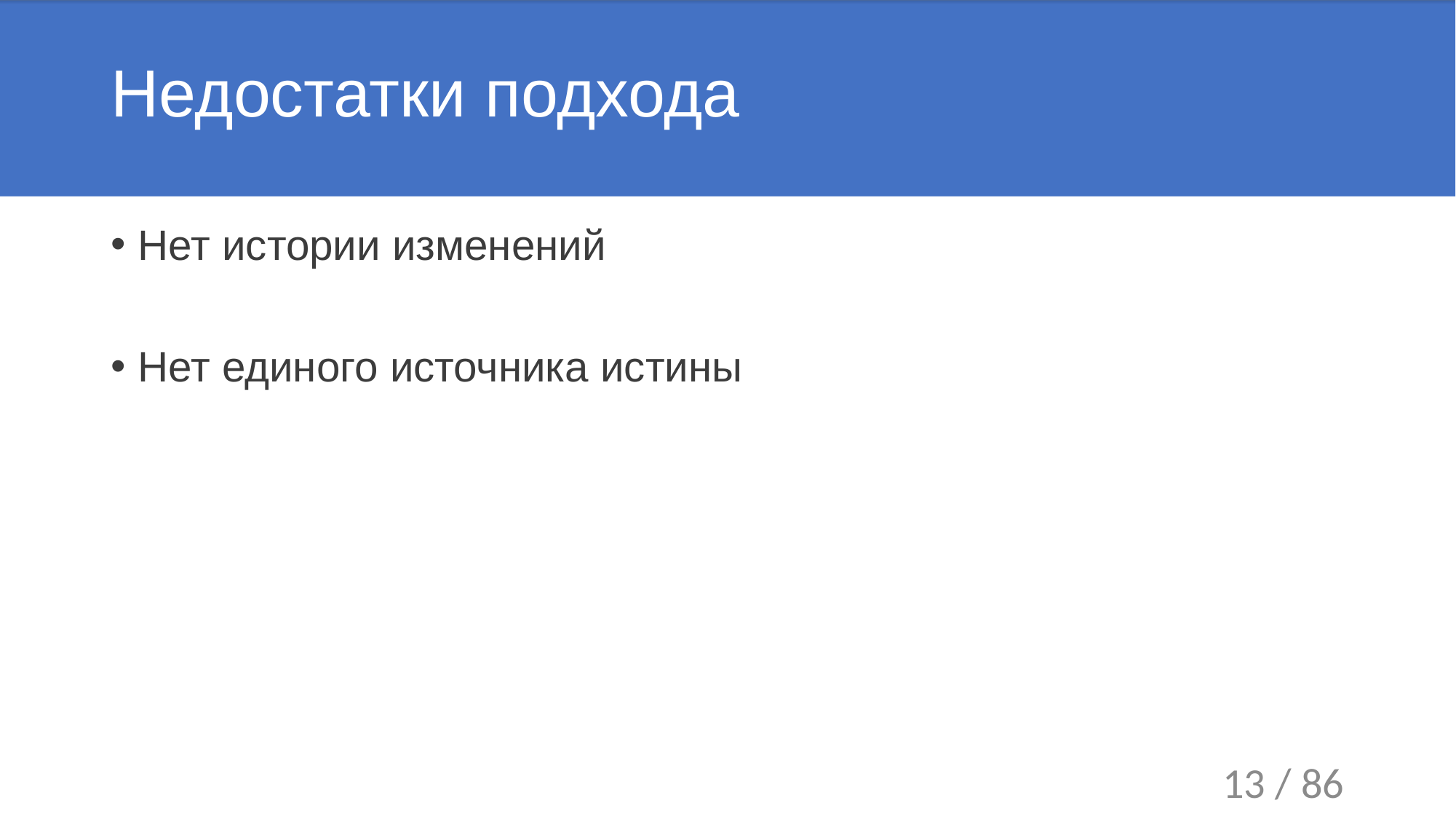

# Недостатки подхода
Нет истории изменений

Нет единого источника истины
13